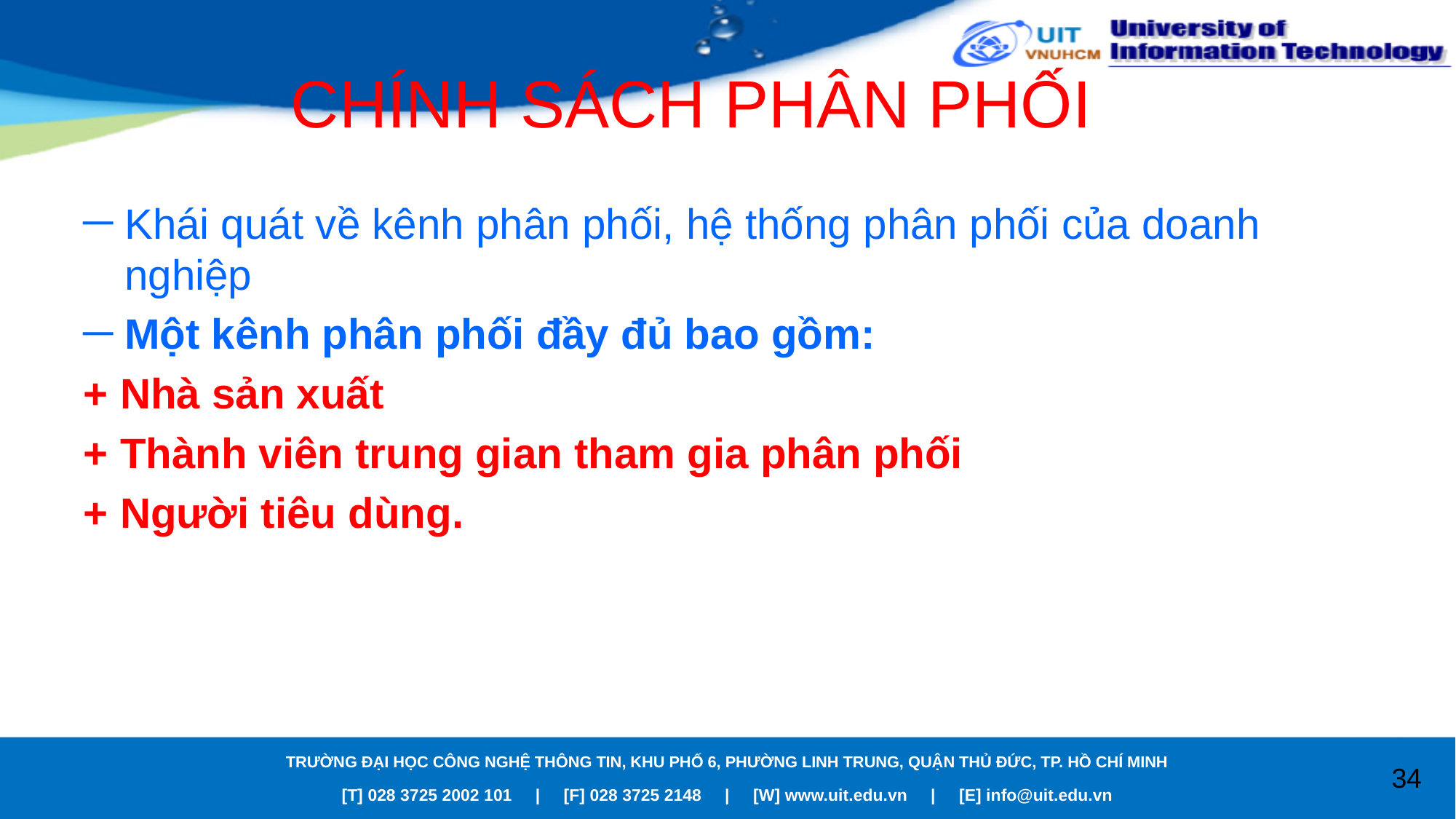

# CHÍNH SÁCH PHÂN PHỐI
Khái quát về kênh phân phối, hệ thống phân phối của doanh nghiệp
Một kênh phân phối đầy đủ bao gồm:
+ Nhà sản xuất
+ Thành viên trung gian tham gia phân phối
+ Người tiêu dùng.